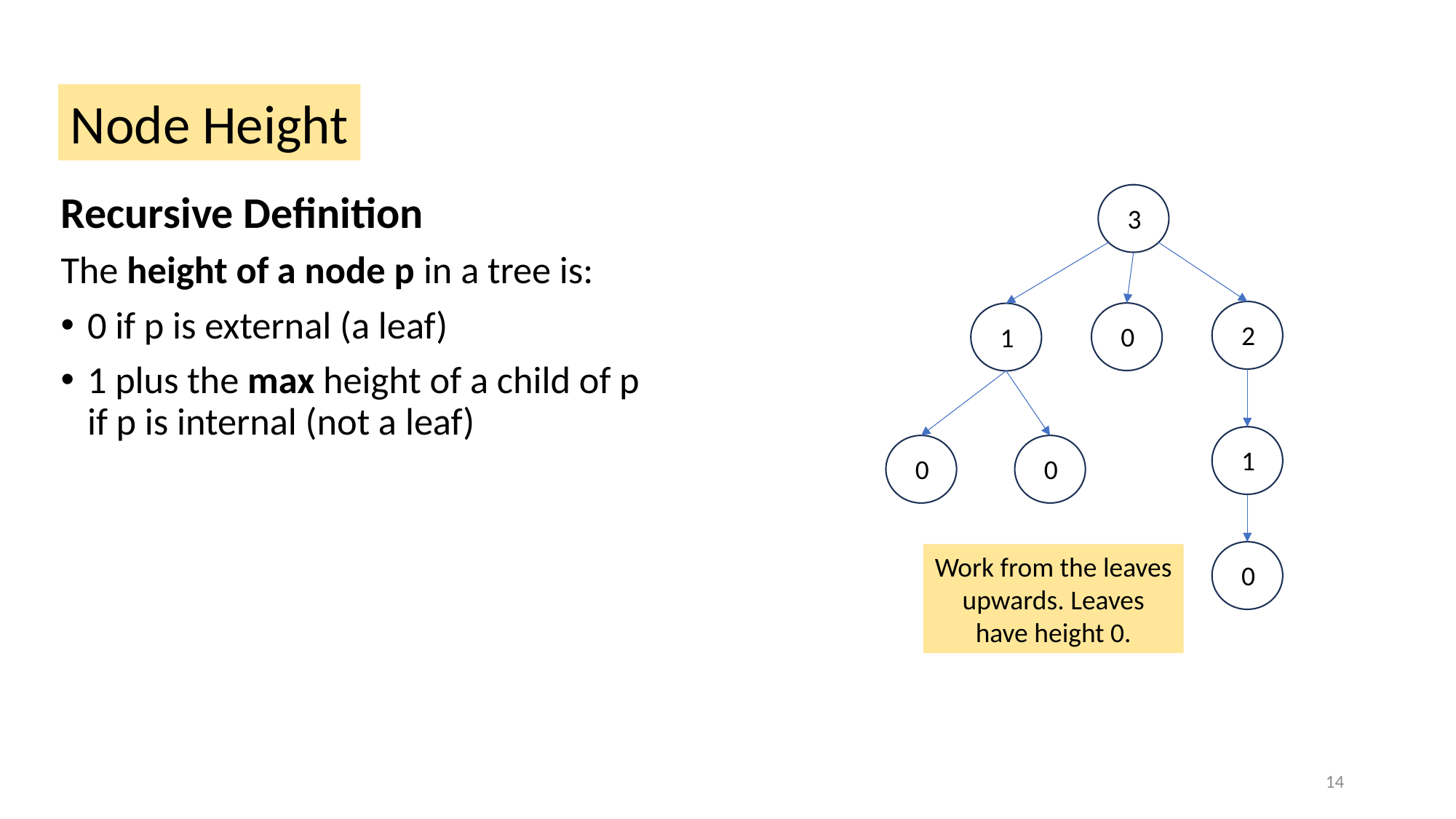

Node Height
Recursive Definition
The height of a node p in a tree is:
0 if p is external (a leaf)
1 plus the max height of a child of p
if p is internal (not a leaf)

3

2

0

1

1

0

0

0
Work from the leaves upwards. Leaves have height 0.
14